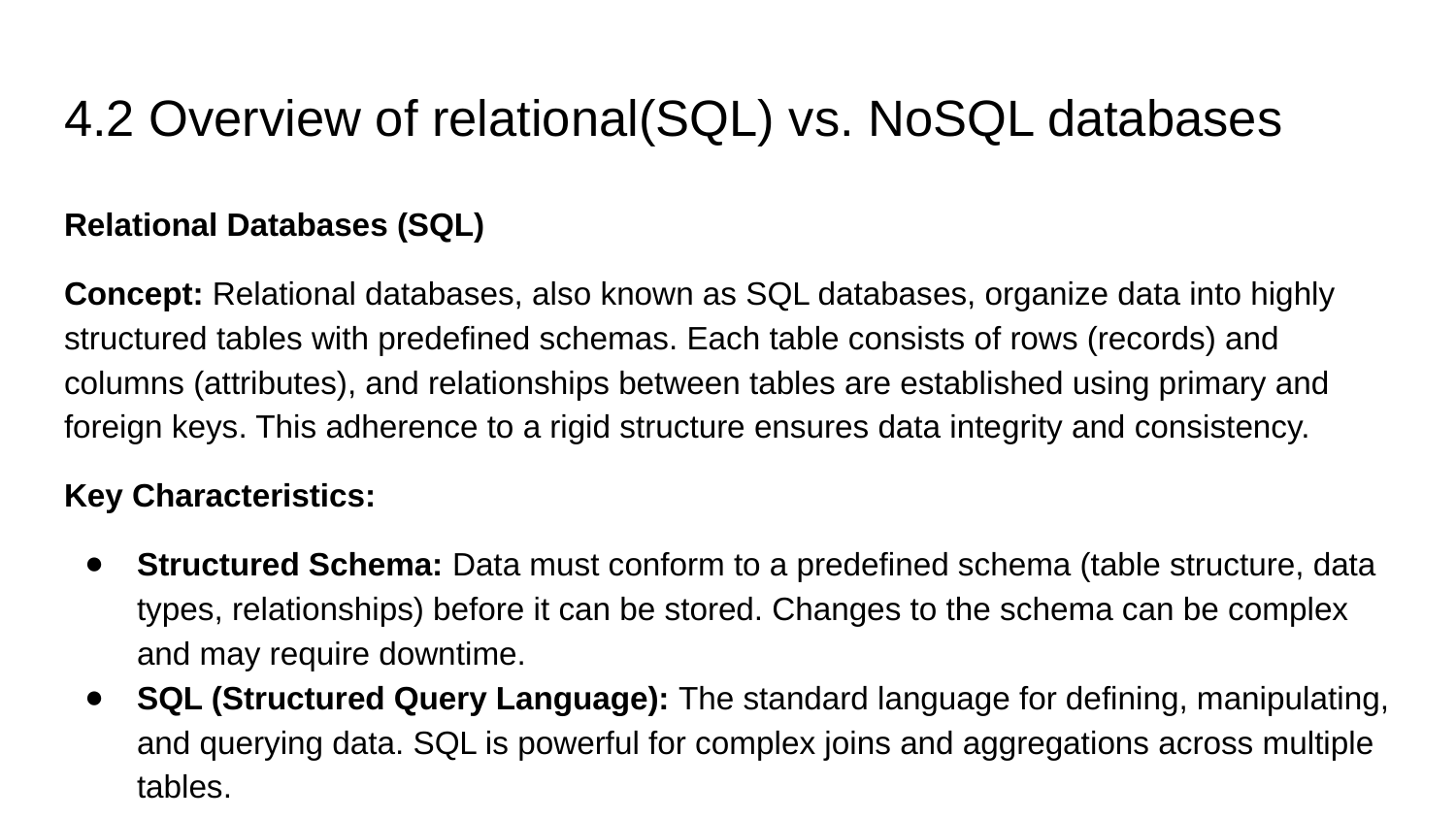

# 4.2 Overview of relational(SQL) vs. NoSQL databases
Relational Databases (SQL)
Concept: Relational databases, also known as SQL databases, organize data into highly structured tables with predefined schemas. Each table consists of rows (records) and columns (attributes), and relationships between tables are established using primary and foreign keys. This adherence to a rigid structure ensures data integrity and consistency.
Key Characteristics:
Structured Schema: Data must conform to a predefined schema (table structure, data types, relationships) before it can be stored. Changes to the schema can be complex and may require downtime.
SQL (Structured Query Language): The standard language for defining, manipulating, and querying data. SQL is powerful for complex joins and aggregations across multiple tables.